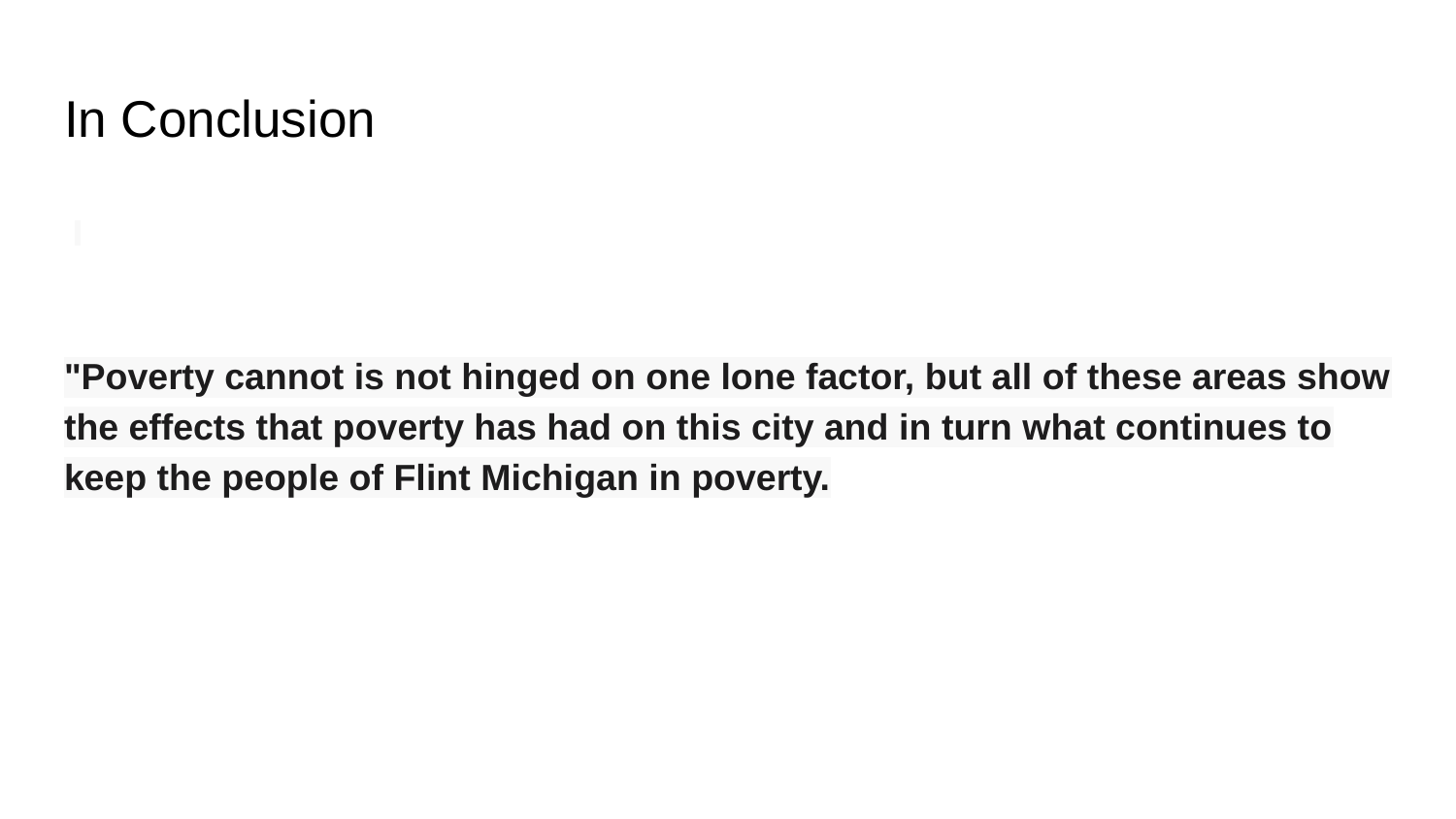

# In Conclusion

"Poverty cannot is not hinged on one lone factor, but all of these areas show the effects that poverty has had on this city and in turn what continues to keep the people of Flint Michigan in poverty.